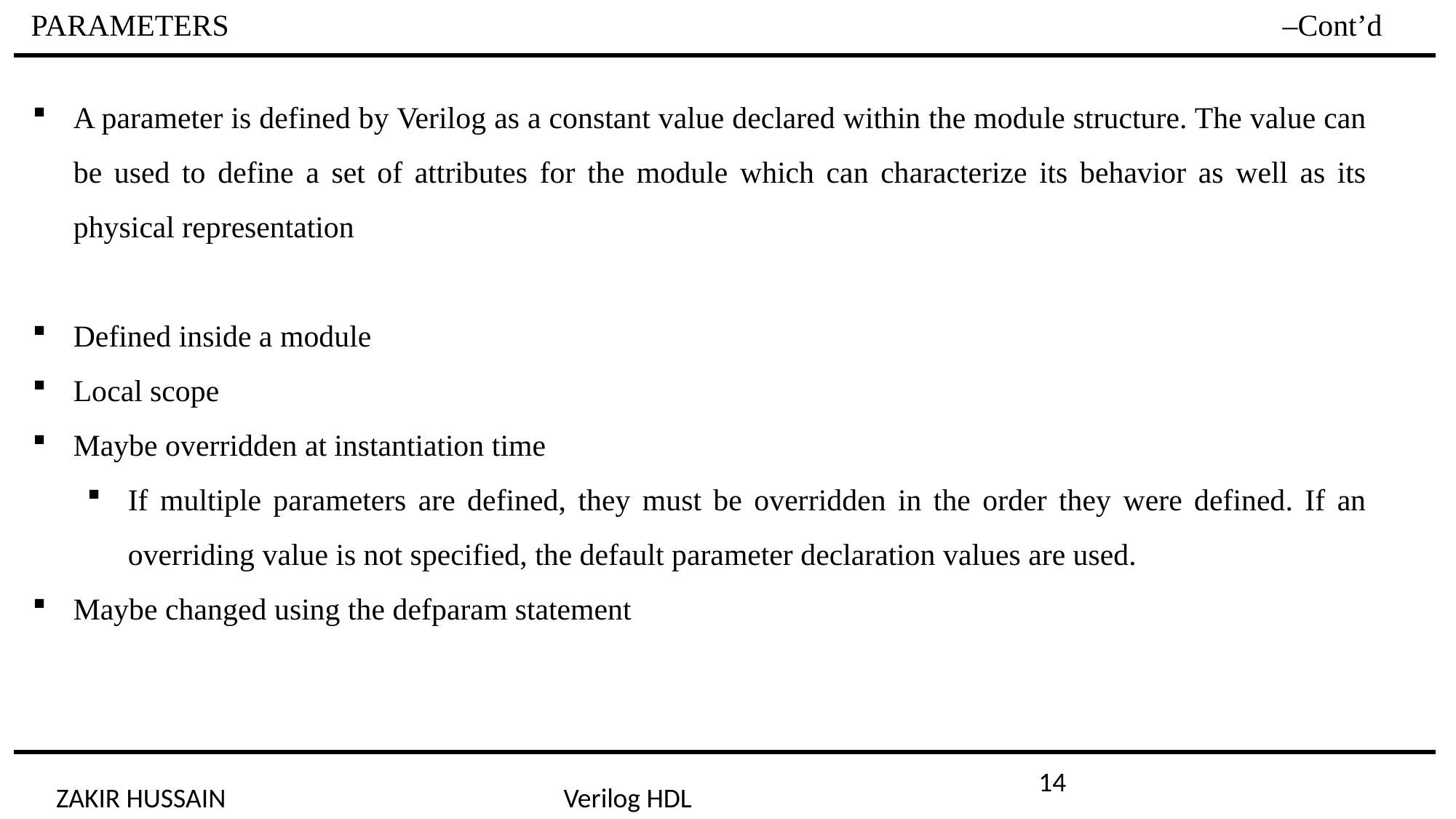

PARAMETERS                                                                                                                                          –Cont’d
A parameter is defined by Verilog as a constant value declared within the module structure. The value can be used to define a set of attributes for the module which can characterize its behavior as well as its physical representation

Defined inside a module
Local scope
Maybe overridden at instantiation time
If multiple parameters are defined, they must be overridden in the order they were defined. If an overriding value is not specified, the default parameter declaration values are used.
Maybe changed using the defparam statement

14